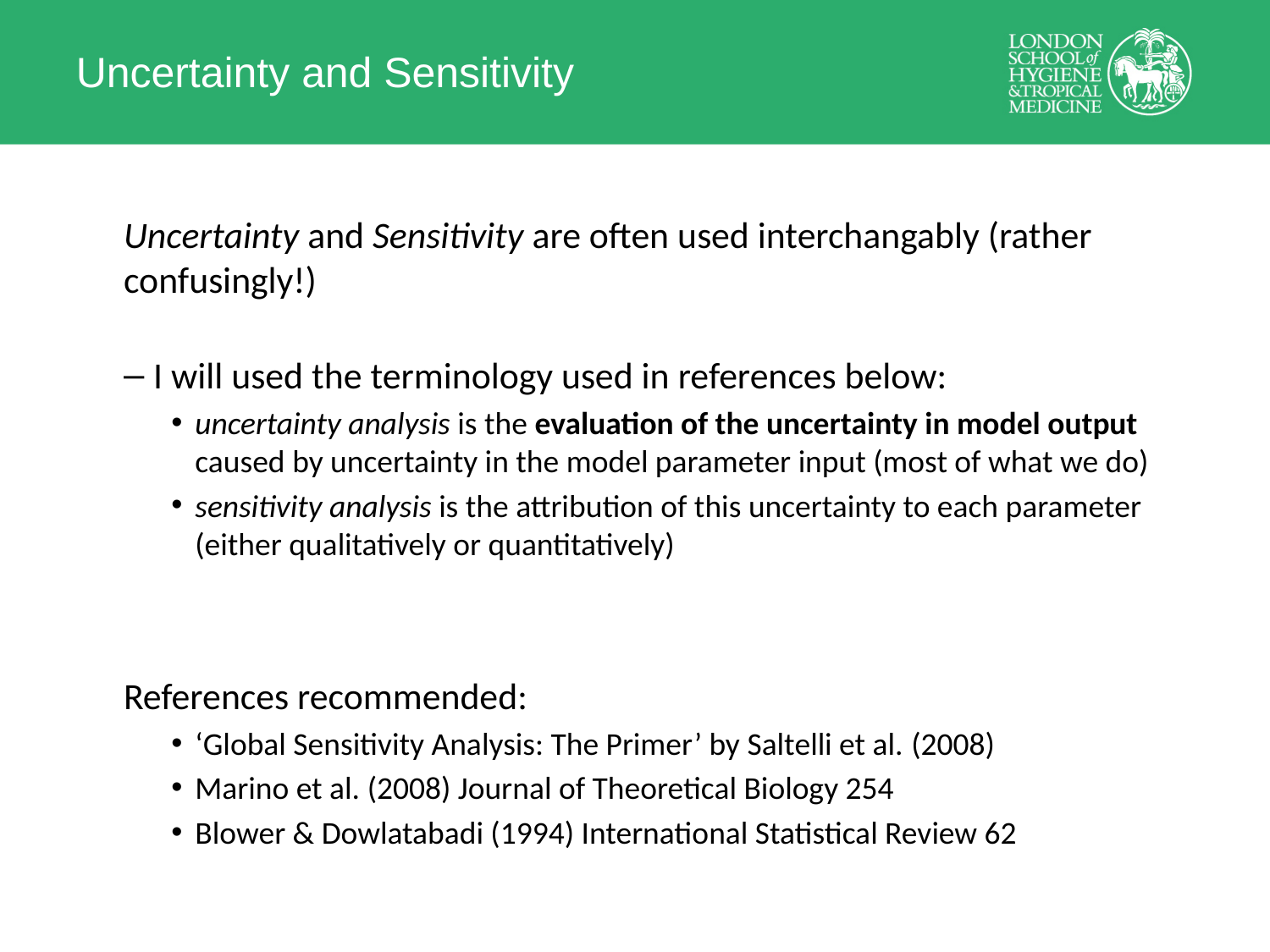

# Uncertainty and Sensitivity
Uncertainty and Sensitivity are often used interchangably (rather confusingly!)

I will used the terminology used in references below:
uncertainty analysis is the evaluation of the uncertainty in model output caused by uncertainty in the model parameter input (most of what we do)
sensitivity analysis is the attribution of this uncertainty to each parameter (either qualitatively or quantitatively)

References recommended:
‘Global Sensitivity Analysis: The Primer’ by Saltelli et al. (2008)
Marino et al. (2008) Journal of Theoretical Biology 254
Blower & Dowlatabadi (1994) International Statistical Review 62